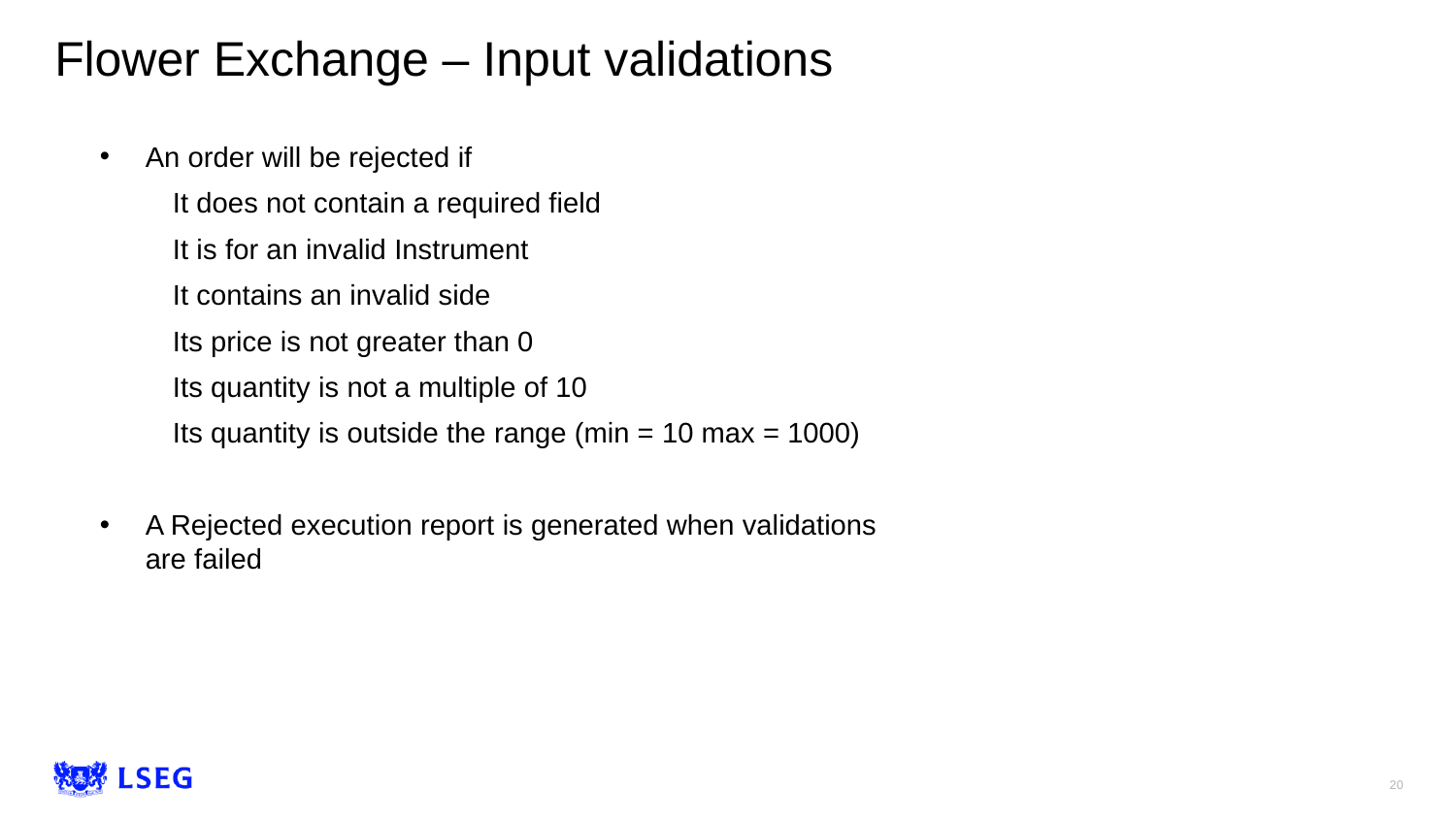

# Flower Exchange – Input validations
An order will be rejected if
It does not contain a required field
It is for an invalid Instrument
It contains an invalid side
Its price is not greater than 0
Its quantity is not a multiple of 10
Its quantity is outside the range (min = 10 max = 1000)

A Rejected execution report is generated when validations are failed

20